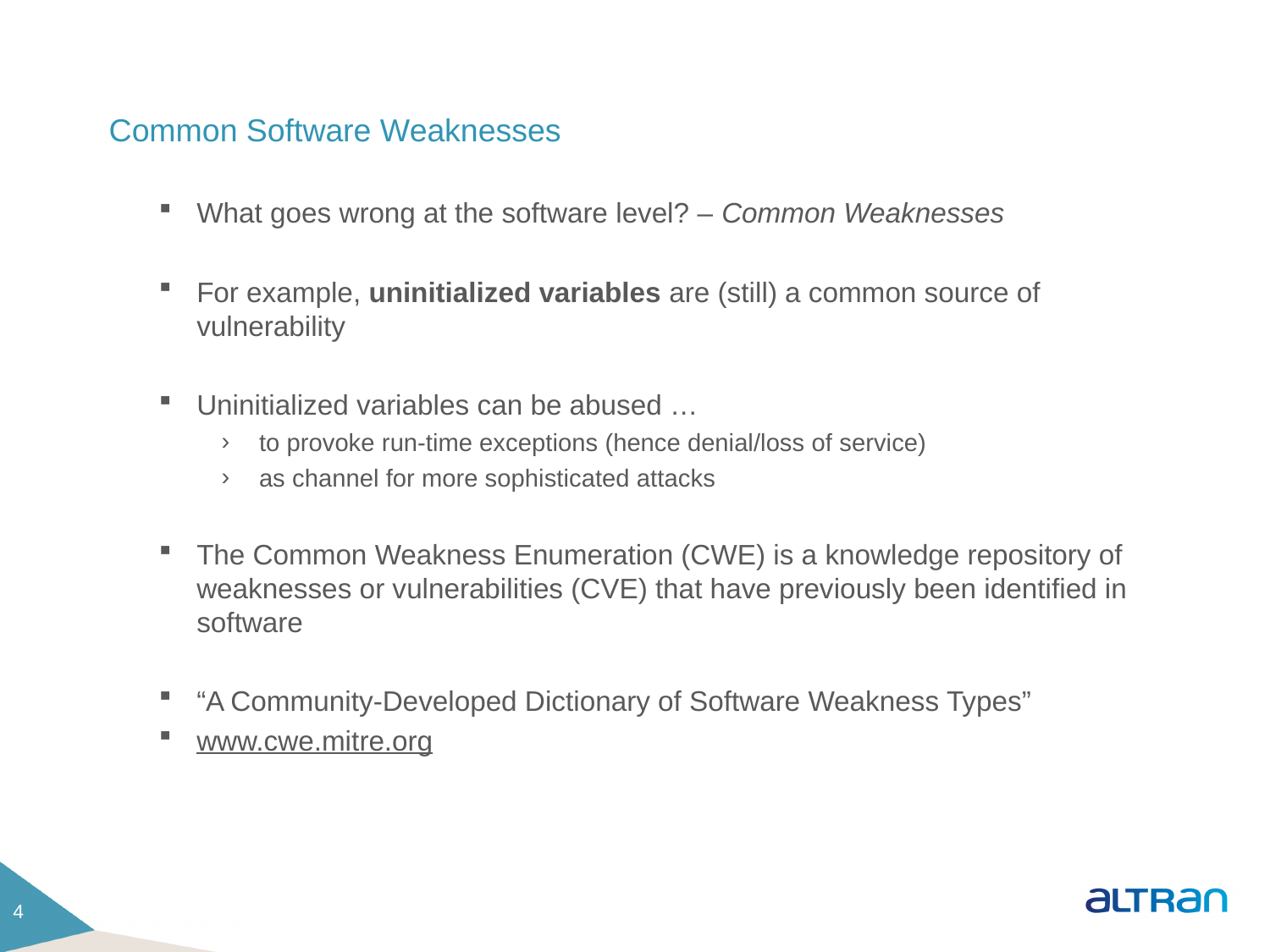

# Common Software Weaknesses
What goes wrong at the software level? – Common Weaknesses

For example, uninitialized variables are (still) a common source of vulnerability

Uninitialized variables can be abused …
to provoke run-time exceptions (hence denial/loss of service)
as channel for more sophisticated attacks

The Common Weakness Enumeration (CWE) is a knowledge repository of weaknesses or vulnerabilities (CVE) that have previously been identified in software

“A Community-Developed Dictionary of Software Weakness Types”
www.cwe.mitre.org

4